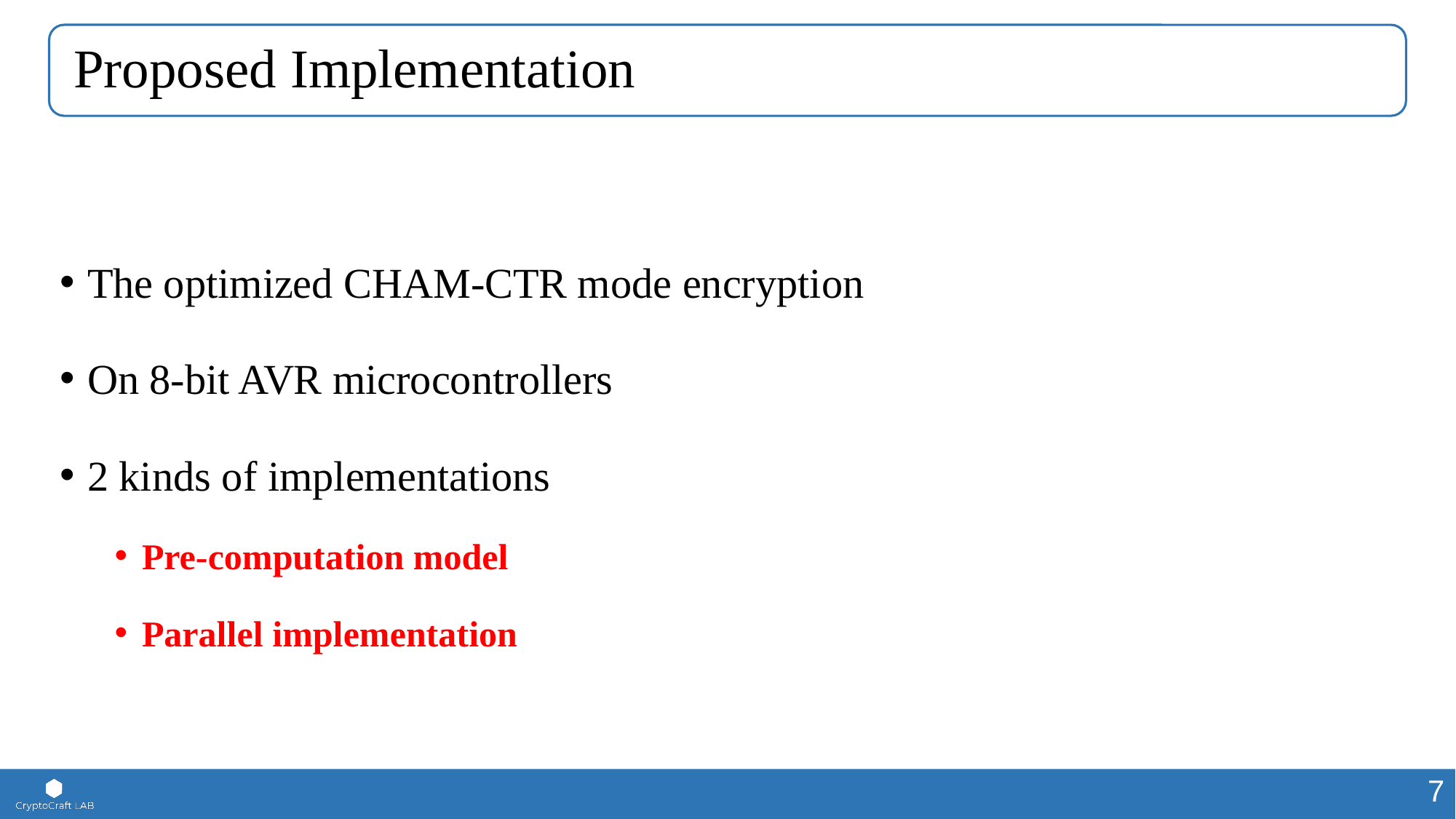

# Proposed Implementation
The optimized CHAM-CTR mode encryption
On 8-bit AVR microcontrollers
2 kinds of implementations
Pre-computation model
Parallel implementation